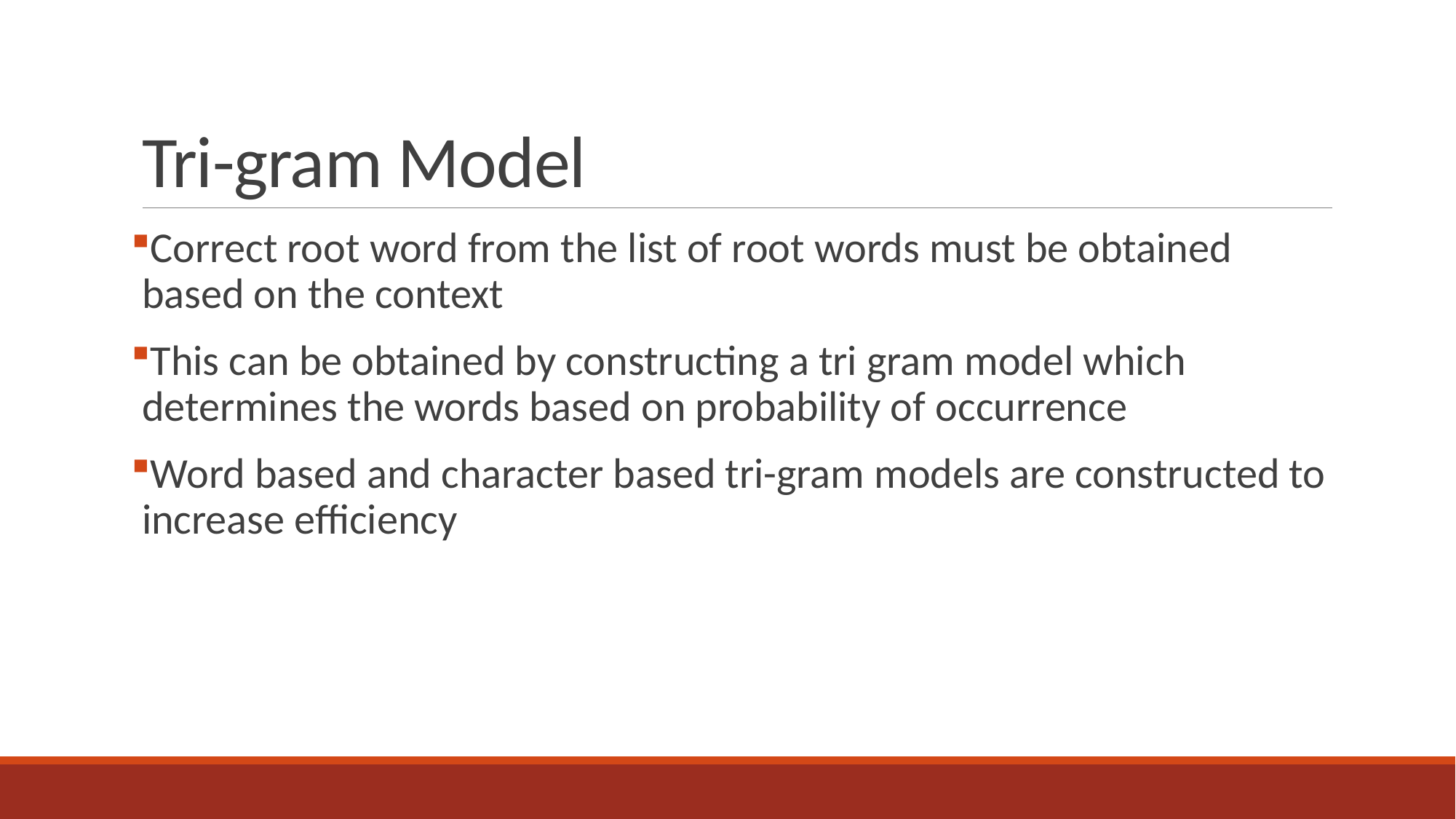

# Tri-gram Model
Correct root word from the list of root words must be obtained based on the context
This can be obtained by constructing a tri gram model which determines the words based on probability of occurrence
Word based and character based tri-gram models are constructed to increase efficiency